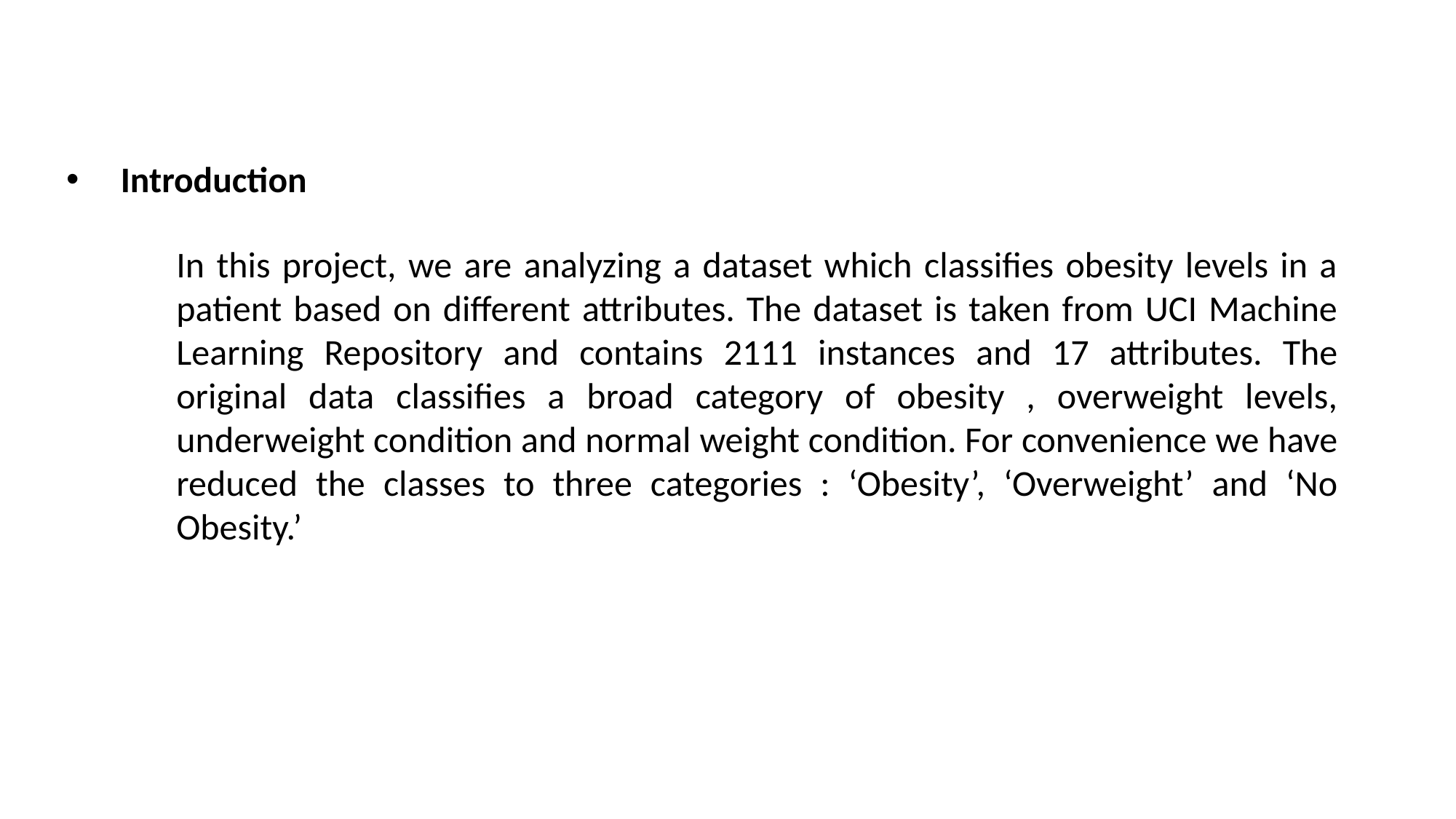

Introduction
In this project, we are analyzing a dataset which classifies obesity levels in a patient based on different attributes. The dataset is taken from UCI Machine Learning Repository and contains 2111 instances and 17 attributes. The original data classifies a broad category of obesity , overweight levels, underweight condition and normal weight condition. For convenience we have reduced the classes to three categories : ‘Obesity’, ‘Overweight’ and ‘No Obesity.’